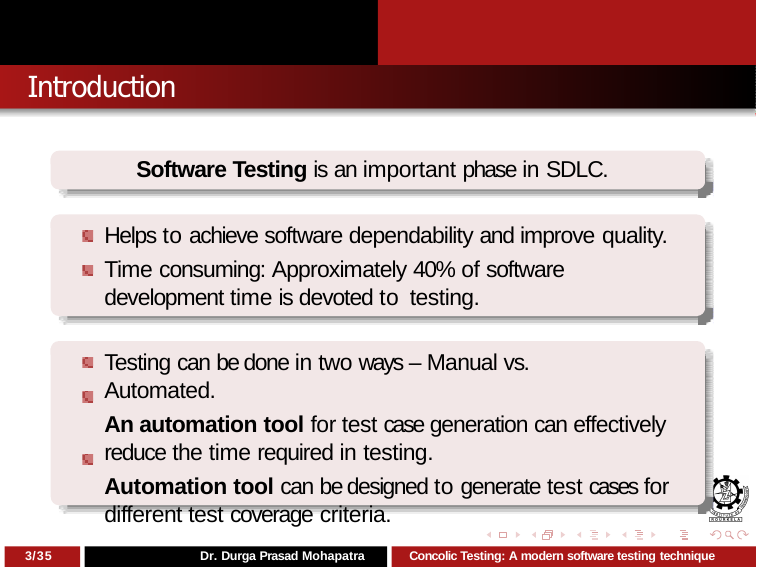

# Introduction

Software Testing is an important phase in SDLC.

Helps to achieve software dependability and improve quality.
Time consuming: Approximately 40% of software  development time is devoted to testing.

Testing can be done in two ways – Manual vs. Automated.
An automation tool for test case generation can effectively  reduce the time required in testing.
Automation tool can be designed to generate test cases for  different test coverage criteria.

3/35
Dr. Durga Prasad Mohapatra
Concolic Testing: A modern software testing technique